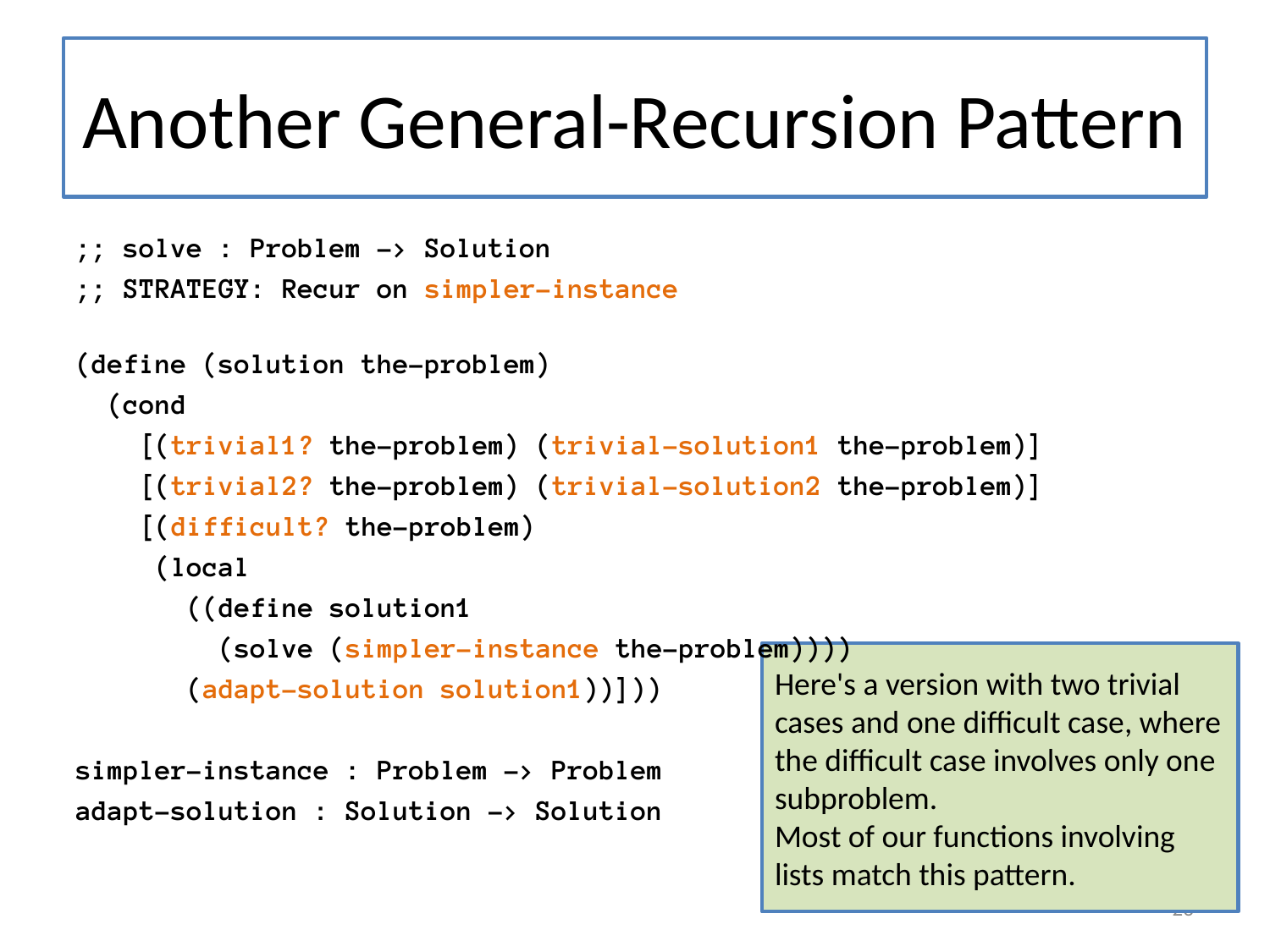

# Another General-Recursion Pattern
;; solve : Problem -> Solution
;; STRATEGY: Recur on simpler-instance ARGUMENT: explain why new-problem1 and new-problem2 are easier than the-problem.
(define (solution the-problem)
  (cond
    [(trivial1? the-problem) (trivial-solution1 the-problem)]
    [(trivial2? the-problem) (trivial-solution2 the-problem)]
    [(difficult? the-problem)
     (local
       ((define solution1
         (solve (simpler-instance the-problem))))
       (adapt-solution solution1))]))

simpler-instance : Problem -> Problem
adapt-solution : Solution -> Solution

Here's a version with two trivial cases and one difficult case, where the difficult case involves only one subproblem.
Most of our functions involving lists match this pattern.
23